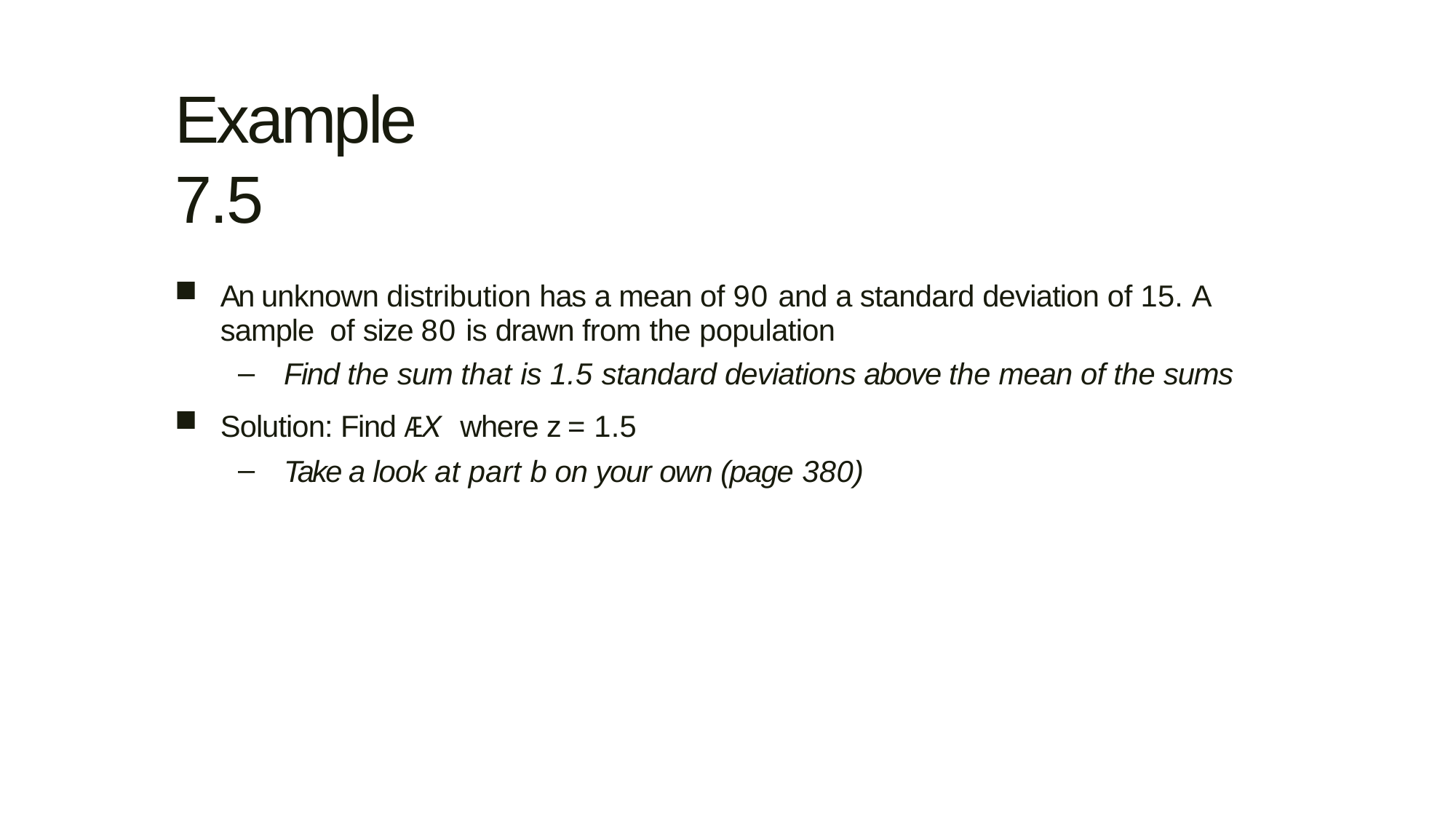

Example 7.5
An unknown distribution has a mean of 90 and a standard deviation of 15. A sample  of size 80 is drawn from the population
Find the sum that is 1.5 standard deviations above the mean of the sums
Solution: Find ÆX where z = 1.5
Take a look at part b on your own (page 380)